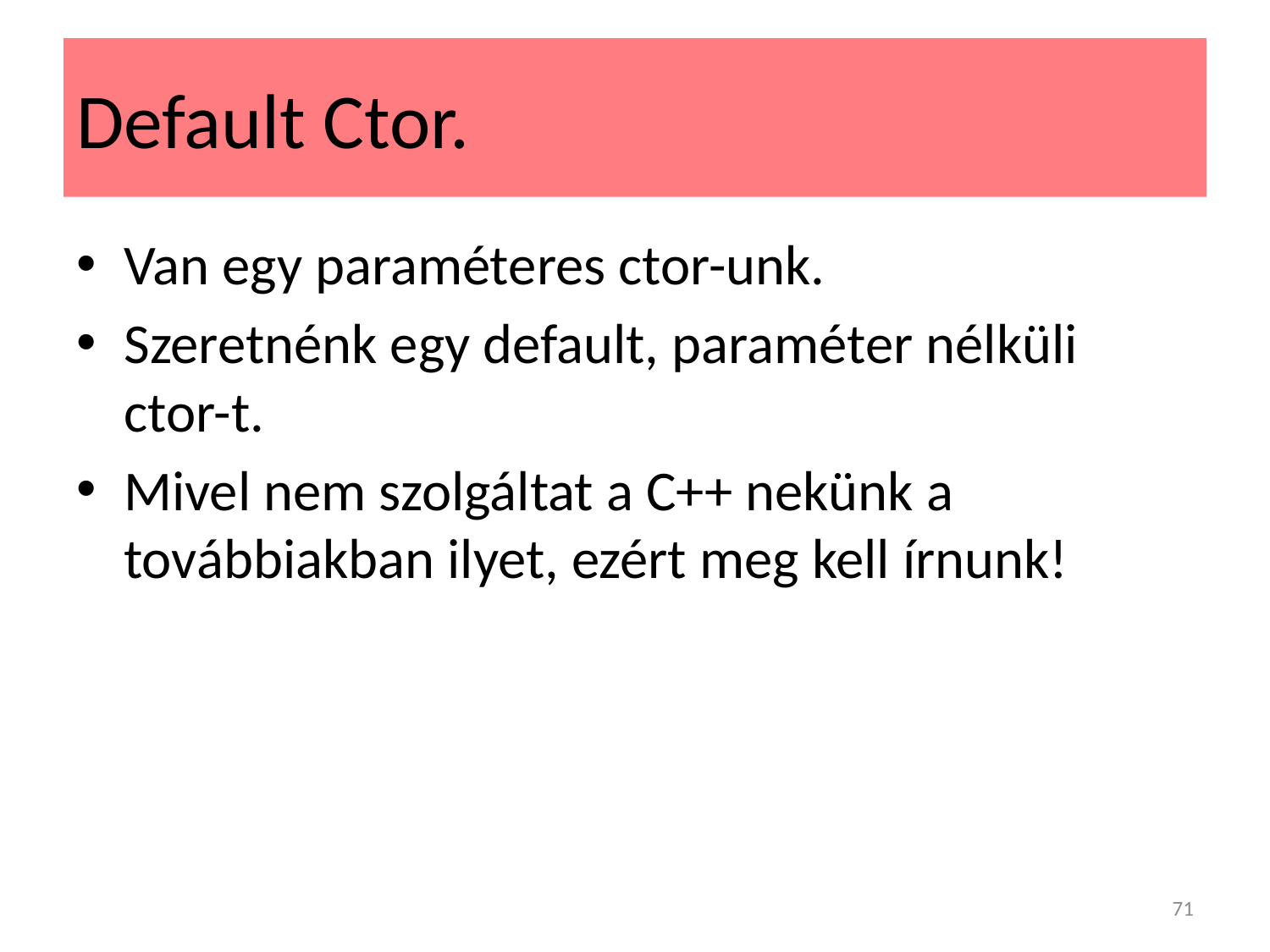

# Default Ctor.
Van egy paraméteres ctor-unk.
Szeretnénk egy default, paraméter nélküli ctor-t.
Mivel nem szolgáltat a C++ nekünk a továbbiakban ilyet, ezért meg kell írnunk!

71